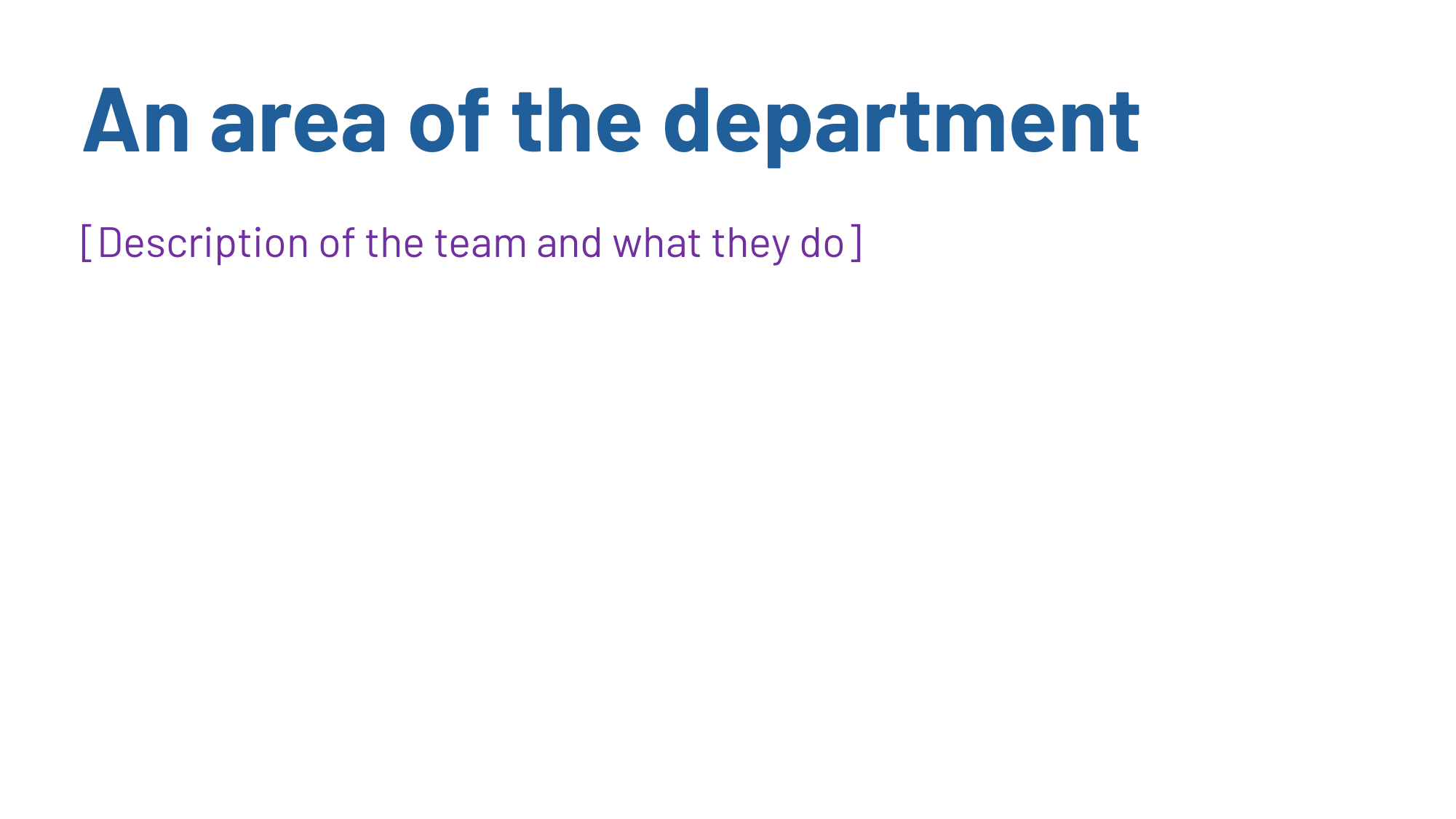

# An area of the department
[Description of the team and what they do]